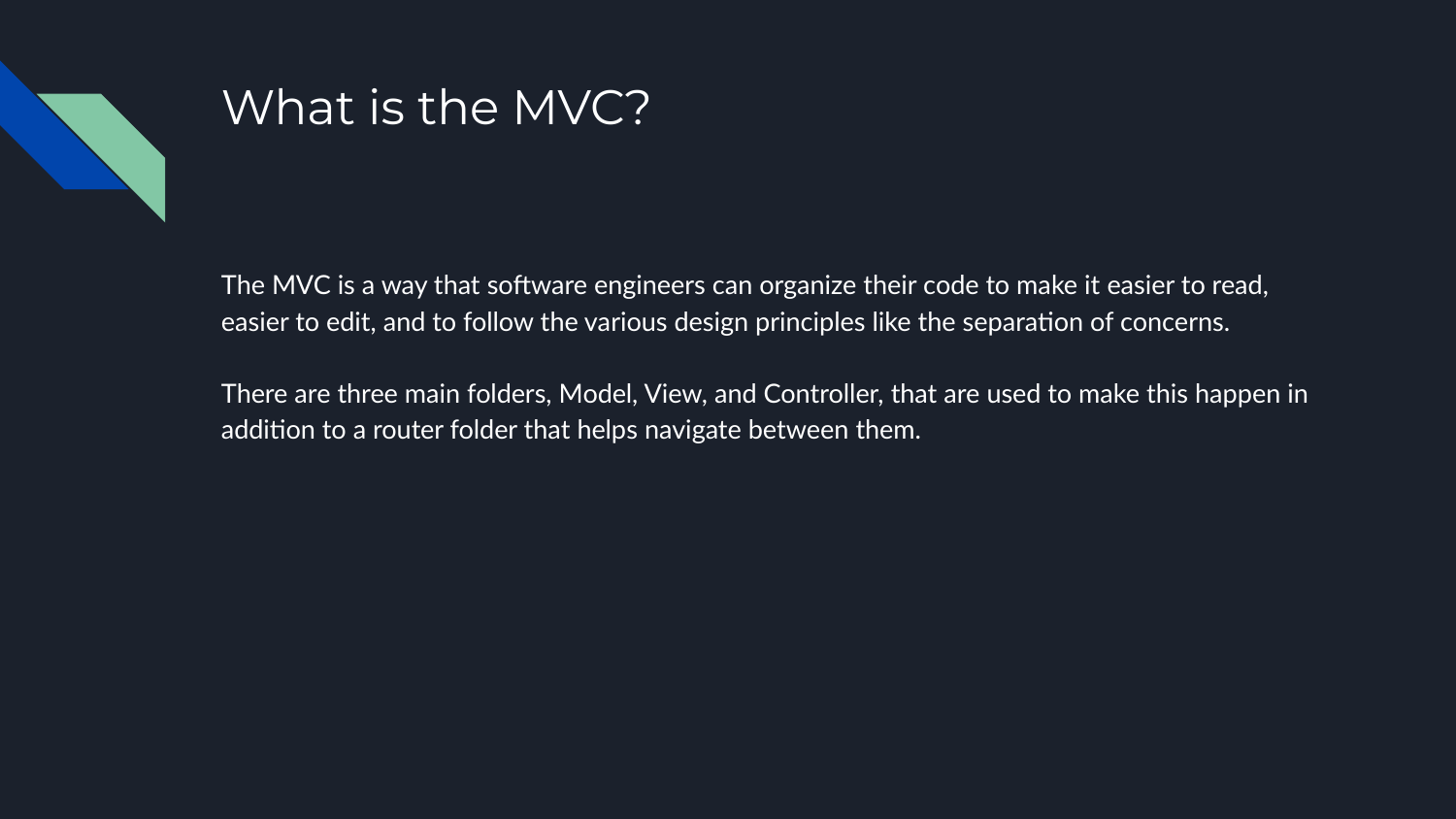

# What is the MVC?
The MVC is a way that software engineers can organize their code to make it easier to read, easier to edit, and to follow the various design principles like the separation of concerns.
There are three main folders, Model, View, and Controller, that are used to make this happen in addition to a router folder that helps navigate between them.